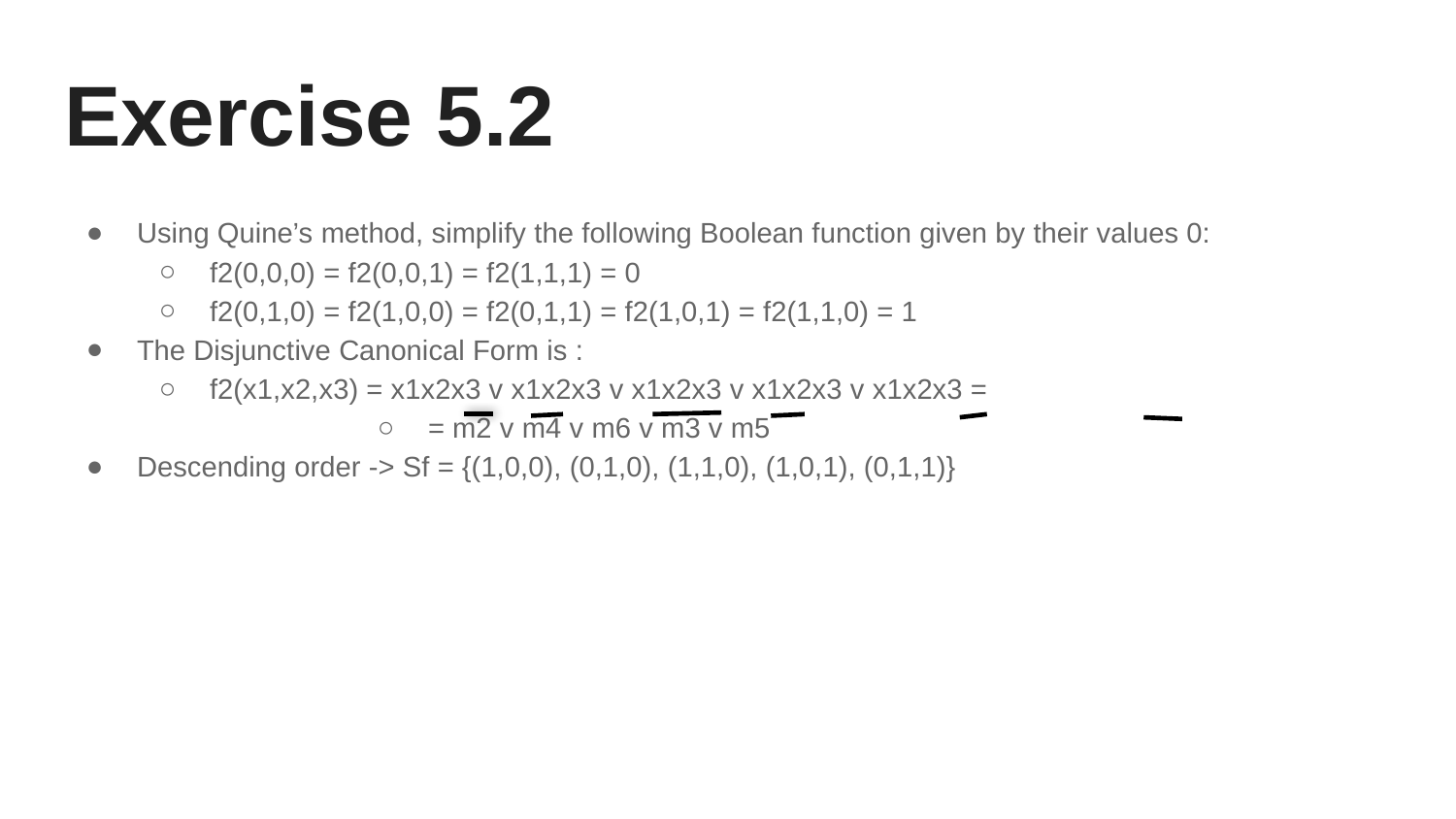

# Exercise 5.2
Using Quine’s method, simplify the following Boolean function given by their values 0:
f2(0,0,0) = f2(0,0,1) = f2(1,1,1) = 0
f2(0,1,0) = f2(1,0,0) = f2(0,1,1) = f2(1,0,1) = f2(1,1,0) = 1
The Disjunctive Canonical Form is :
f2(x1,x2,x3) = x1x2x3 v x1x2x3 v x1x2x3 v x1x2x3 v x1x2x3 =
= m2 v m4 v m6 v m3 v m5
Descending order -> Sf = {(1,0,0), (0,1,0), (1,1,0), (1,0,1), (0,1,1)}